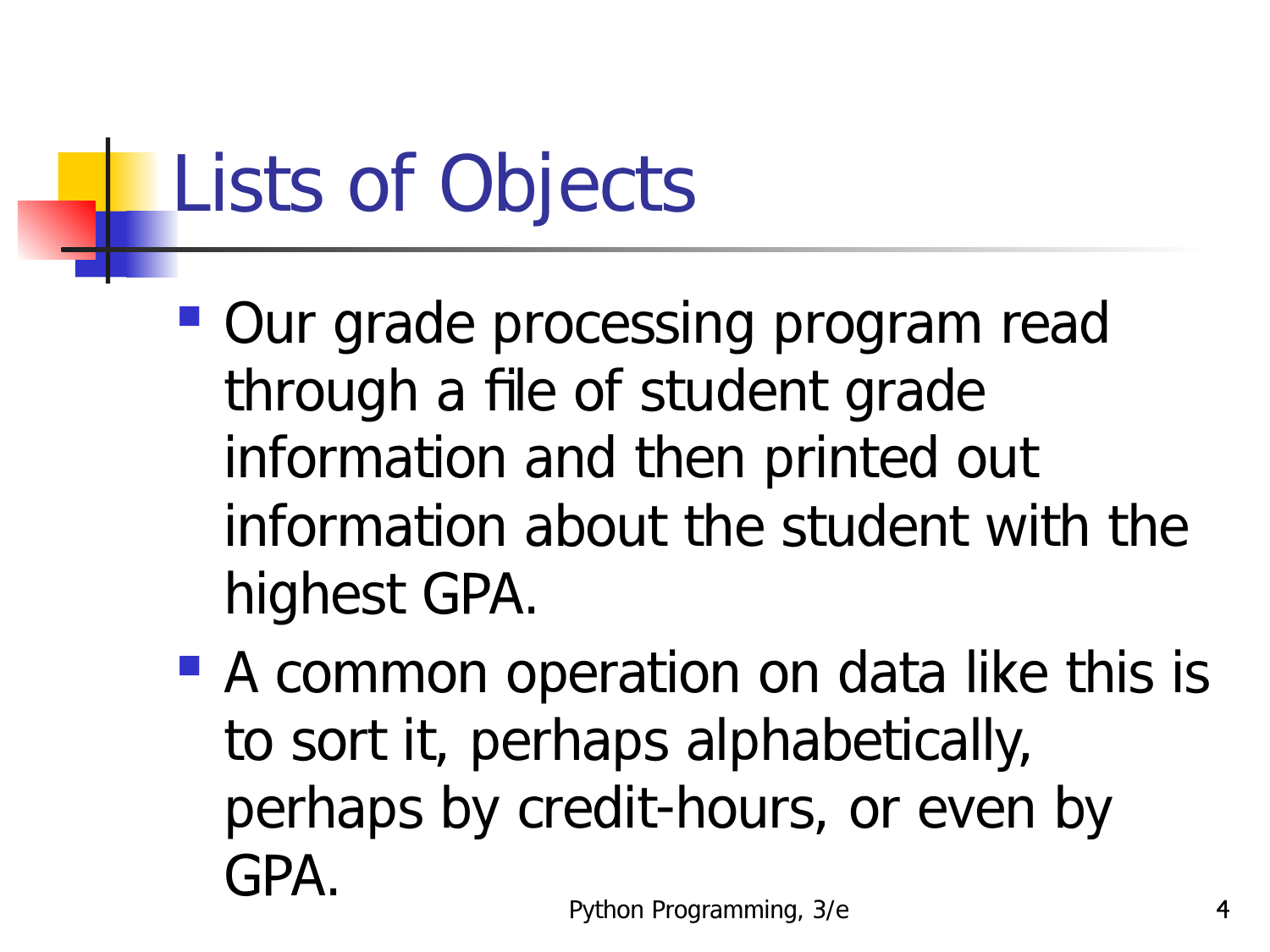

# Lists of Objects
Our grade processing program read through a file of student grade information and then printed out information about the student with the highest GPA.
A common operation on data like this is to sort it, perhaps alphabetically, perhaps by credit-hours, or even by GPA.
Python Programming, 3/e
4